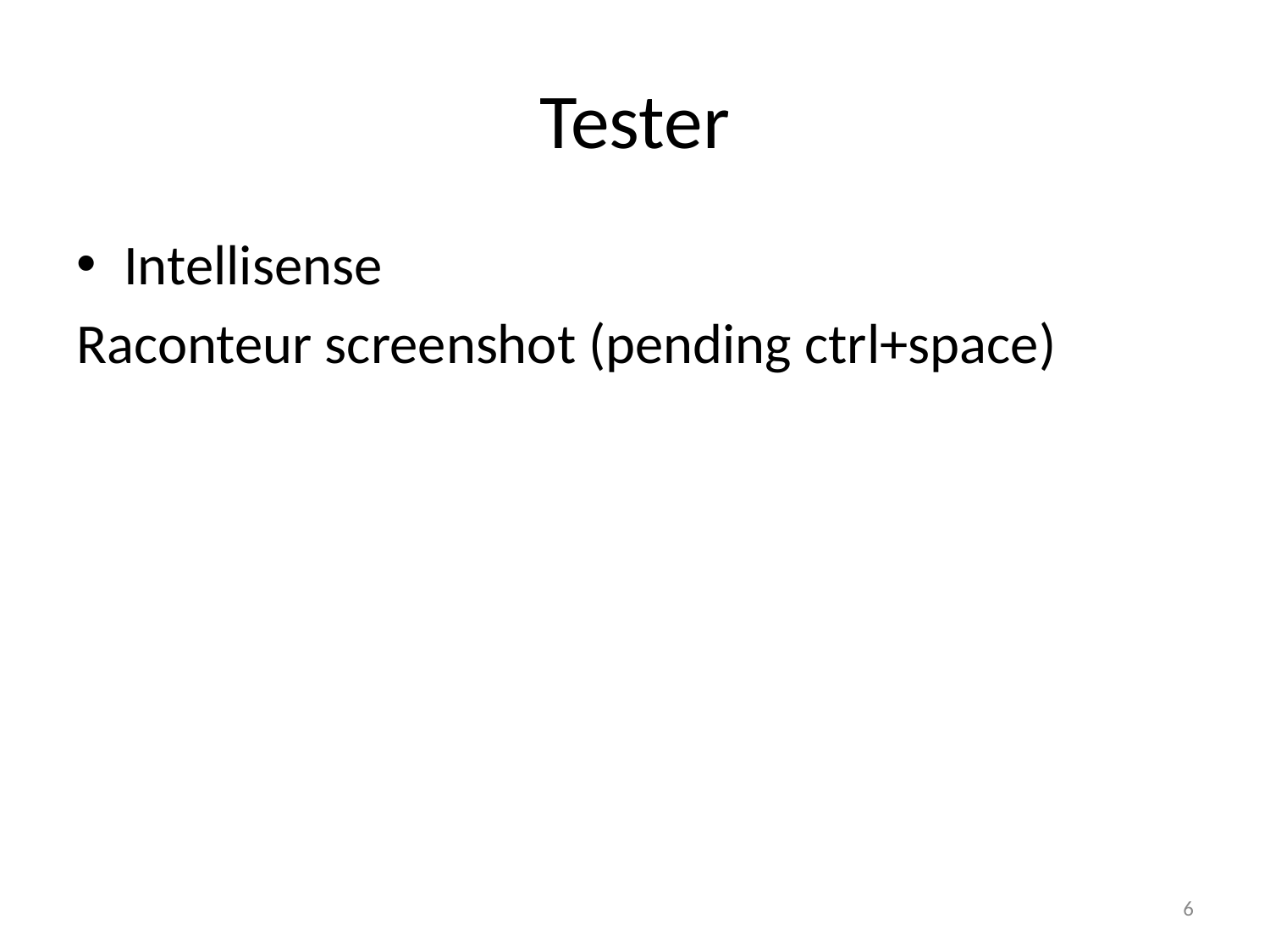

# Tester
Intellisense
Raconteur screenshot (pending ctrl+space)
6